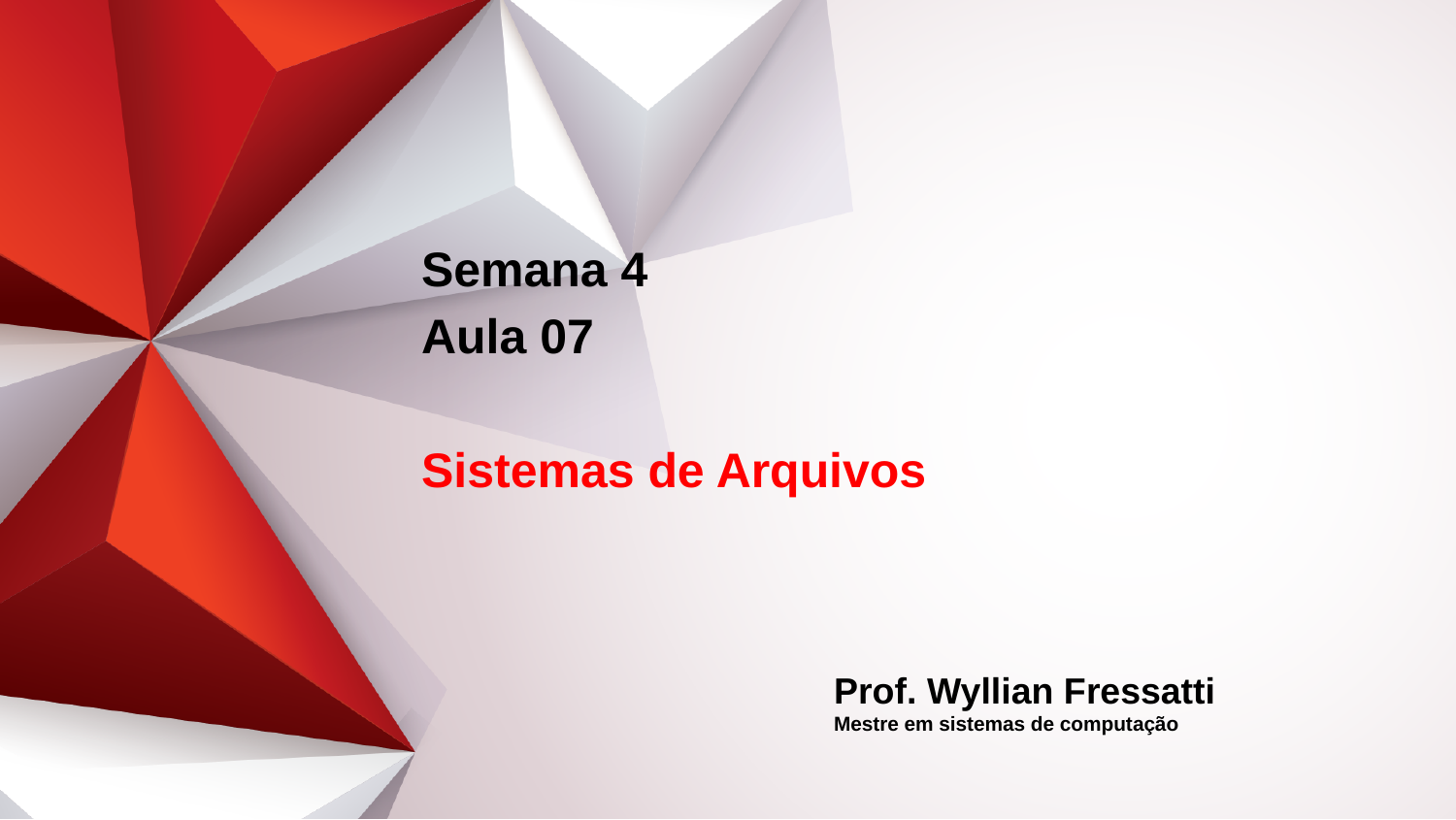

Semana 4
Aula 07

Sistemas de Arquivos
Prof. Wyllian Fressatti
Mestre em sistemas de computação